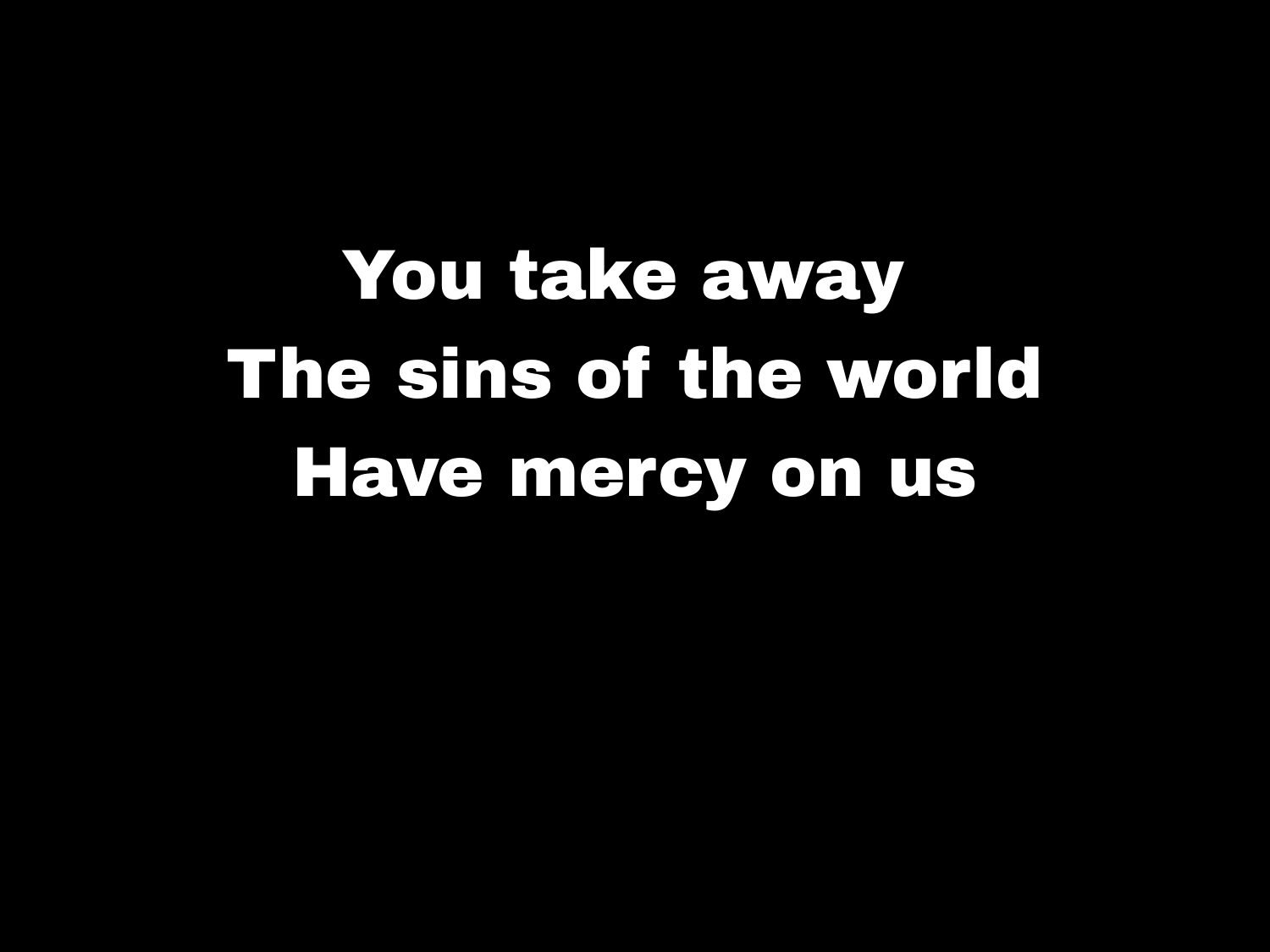

#
You take away
The sins of the world
Have mercy on us